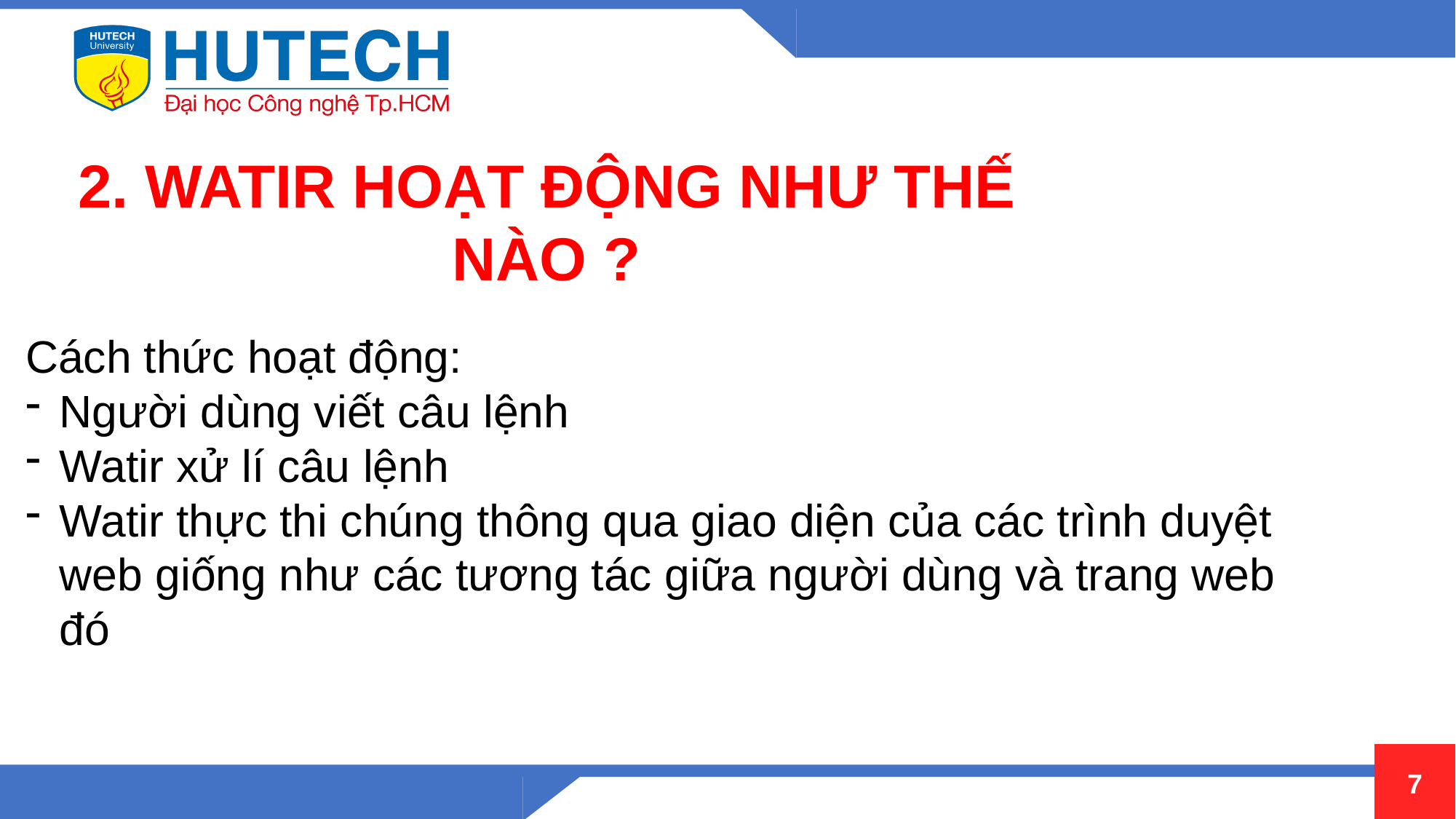

2. WATIR HOẠT ĐỘNG NHƯ THẾ NÀO ?
Cách thức hoạt động:
Người dùng viết câu lệnh
Watir xử lí câu lệnh
Watir thực thi chúng thông qua giao diện của các trình duyệt web giống như các tương tác giữa người dùng và trang web đó